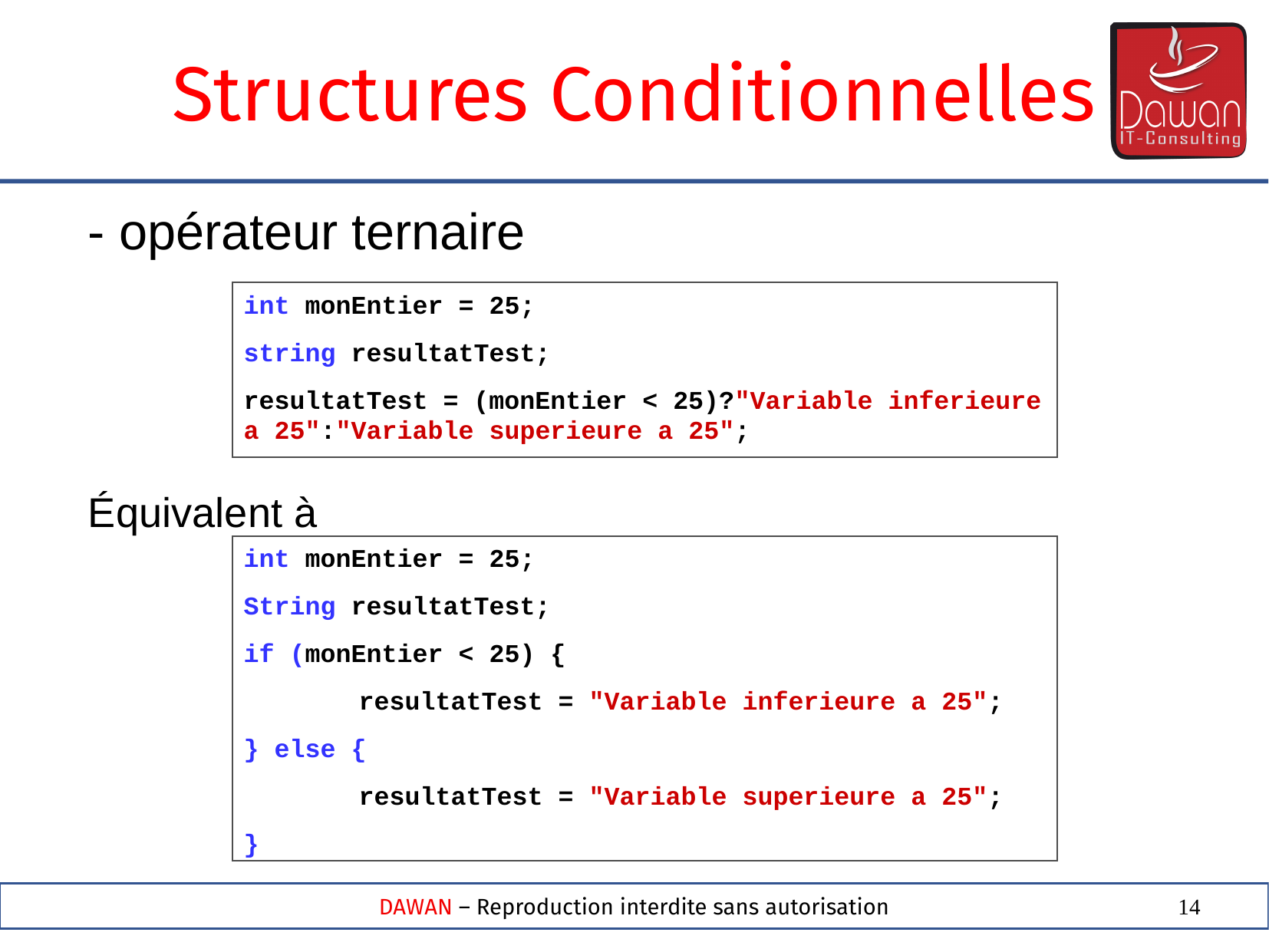

Structures Conditionnelles
- opérateur ternaire

Équivalent à
int monEntier = 25;
string resultatTest;
resultatTest = (monEntier < 25)?"Variable inferieure a 25":"Variable superieure a 25";
int monEntier = 25;
String resultatTest;
if (monEntier < 25) {
	resultatTest = "Variable inferieure a 25";
} else {
	resultatTest = "Variable superieure a 25";
}
14